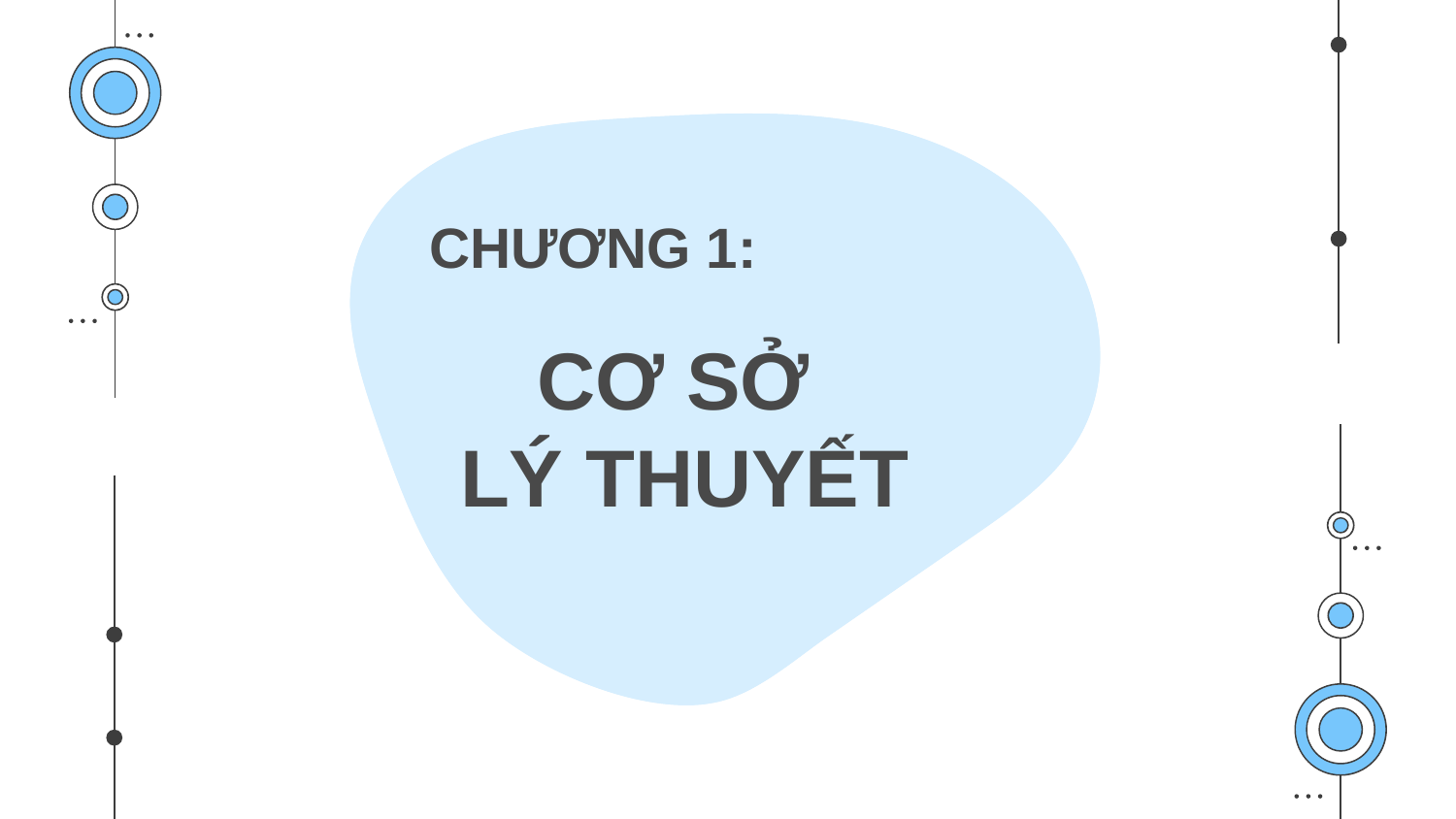

CHƯƠNG 1:
# CƠ SỞ LÝ THUYẾT